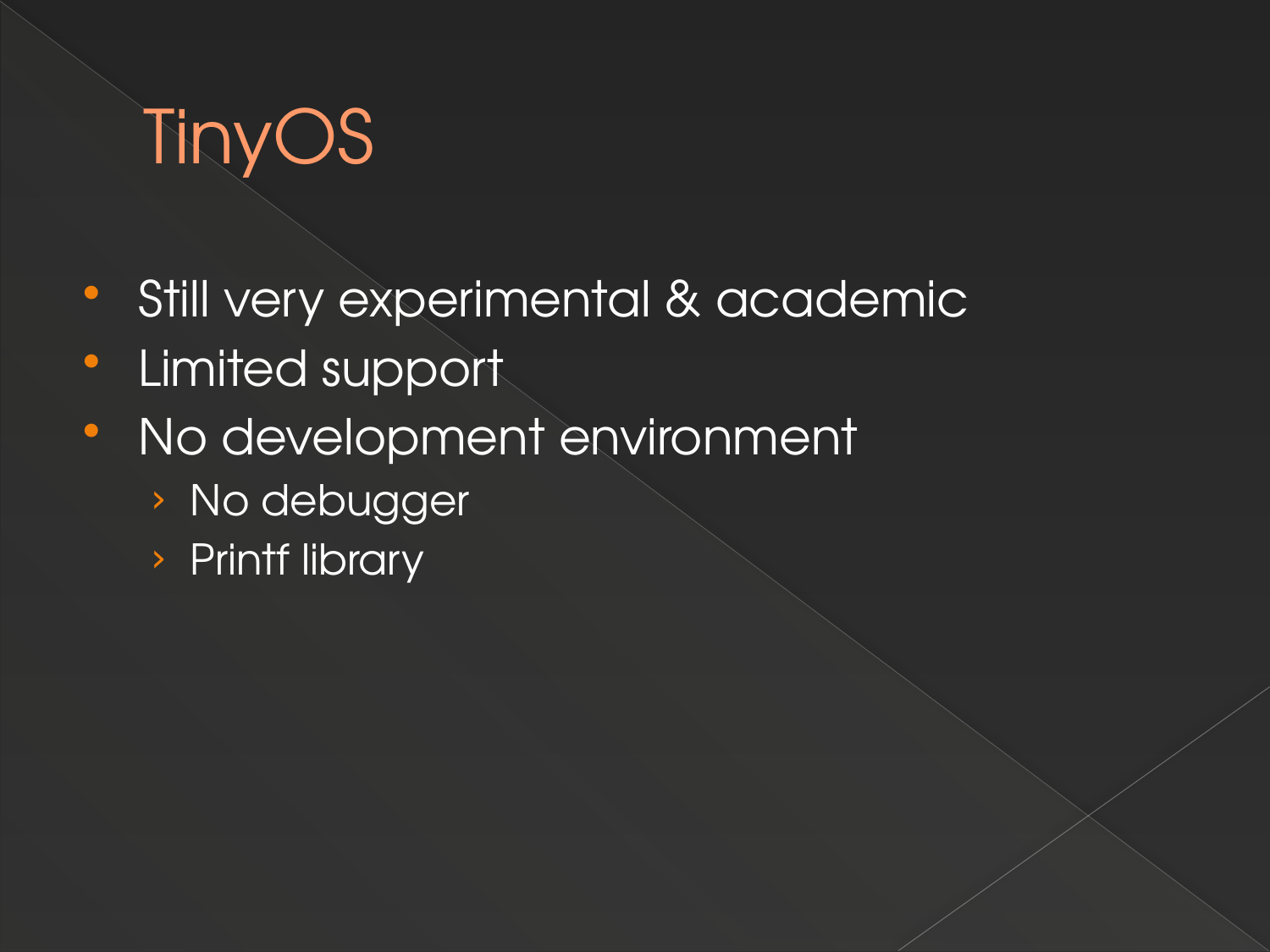

# TinyOS
Still very experimental & academic
Limited support
No development environment
No debugger
Printf library